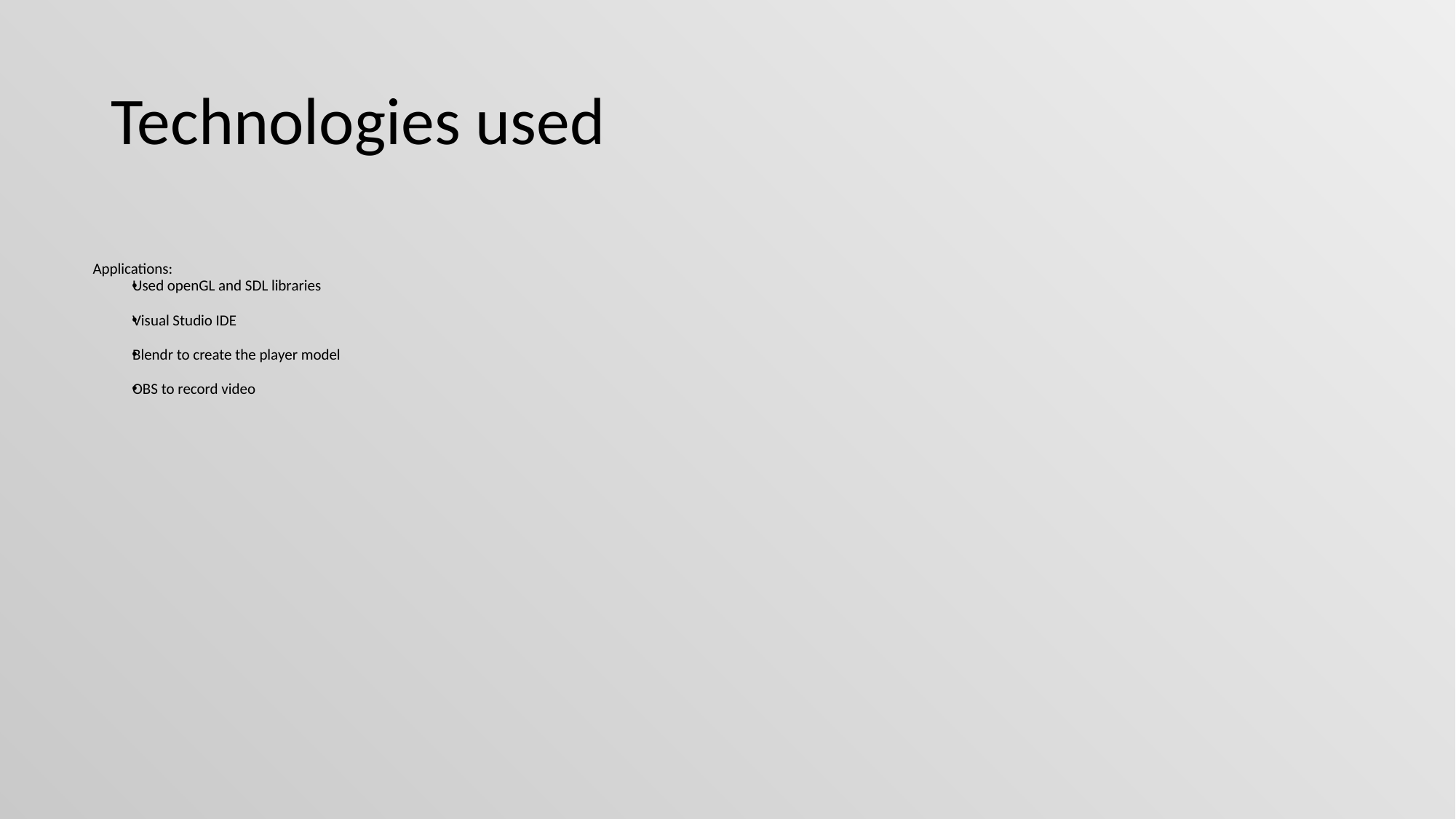

# Technologies used
Applications:
Used openGL and SDL libraries

Visual Studio IDE

Blendr to create the player model

OBS to record video